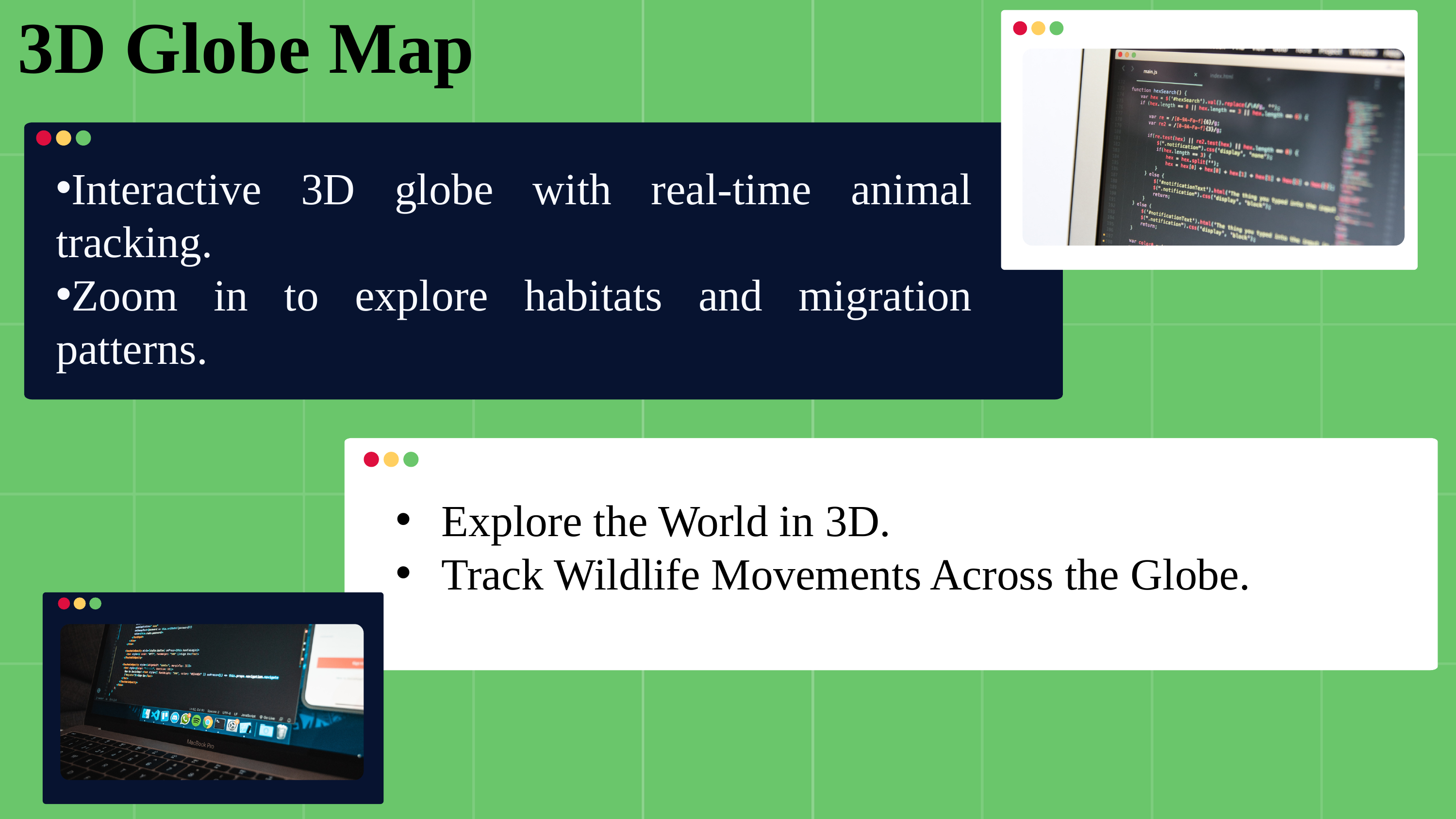

3D Globe Map

Interactive 3D globe with real-time animal tracking.
Zoom in to explore habitats and migration patterns.

Explore the World in 3D.
Track Wildlife Movements Across the Globe.